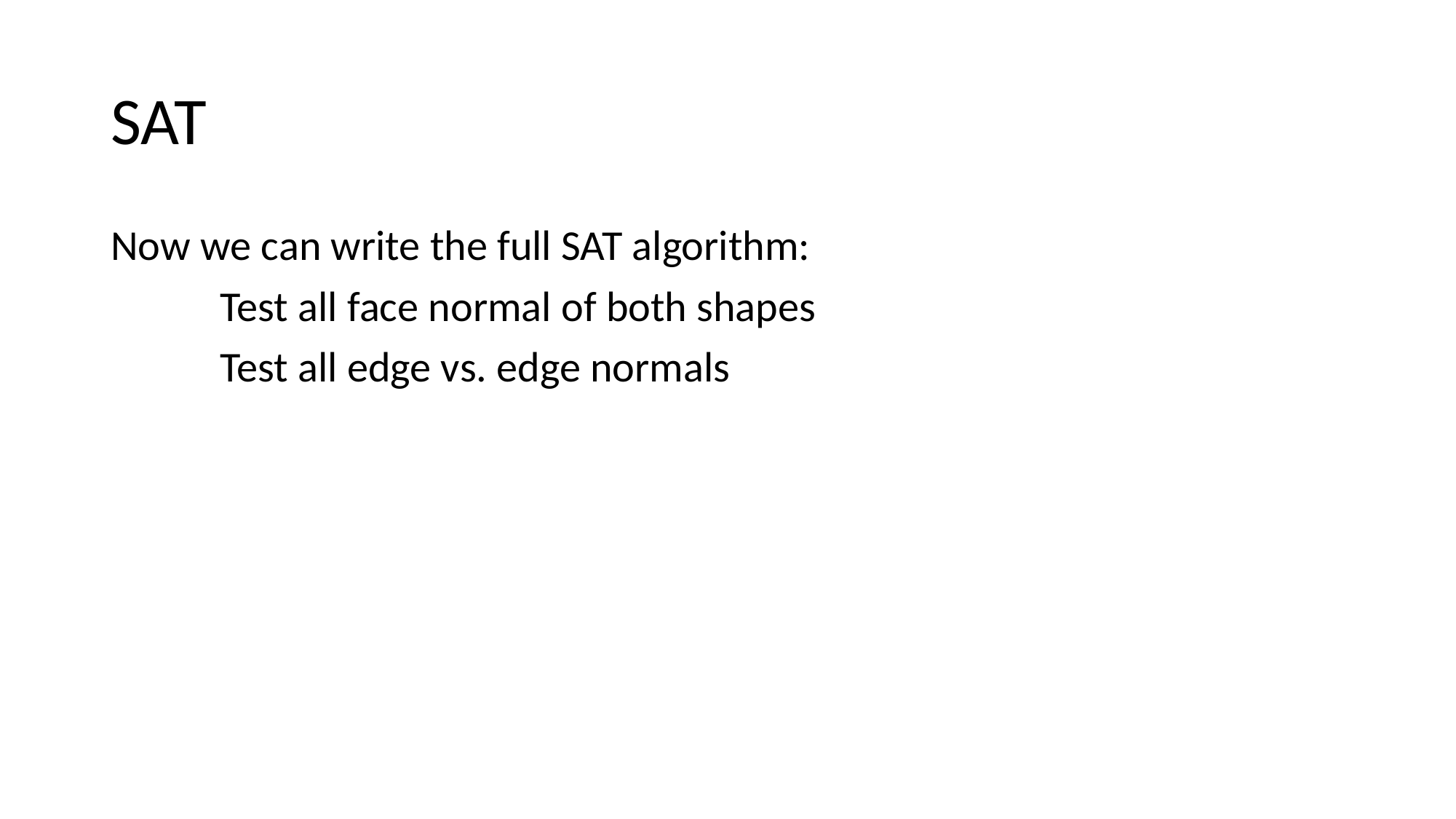

# SAT
Now we can write the full SAT algorithm:
	Test all face normal of both shapes
	Test all edge vs. edge normals